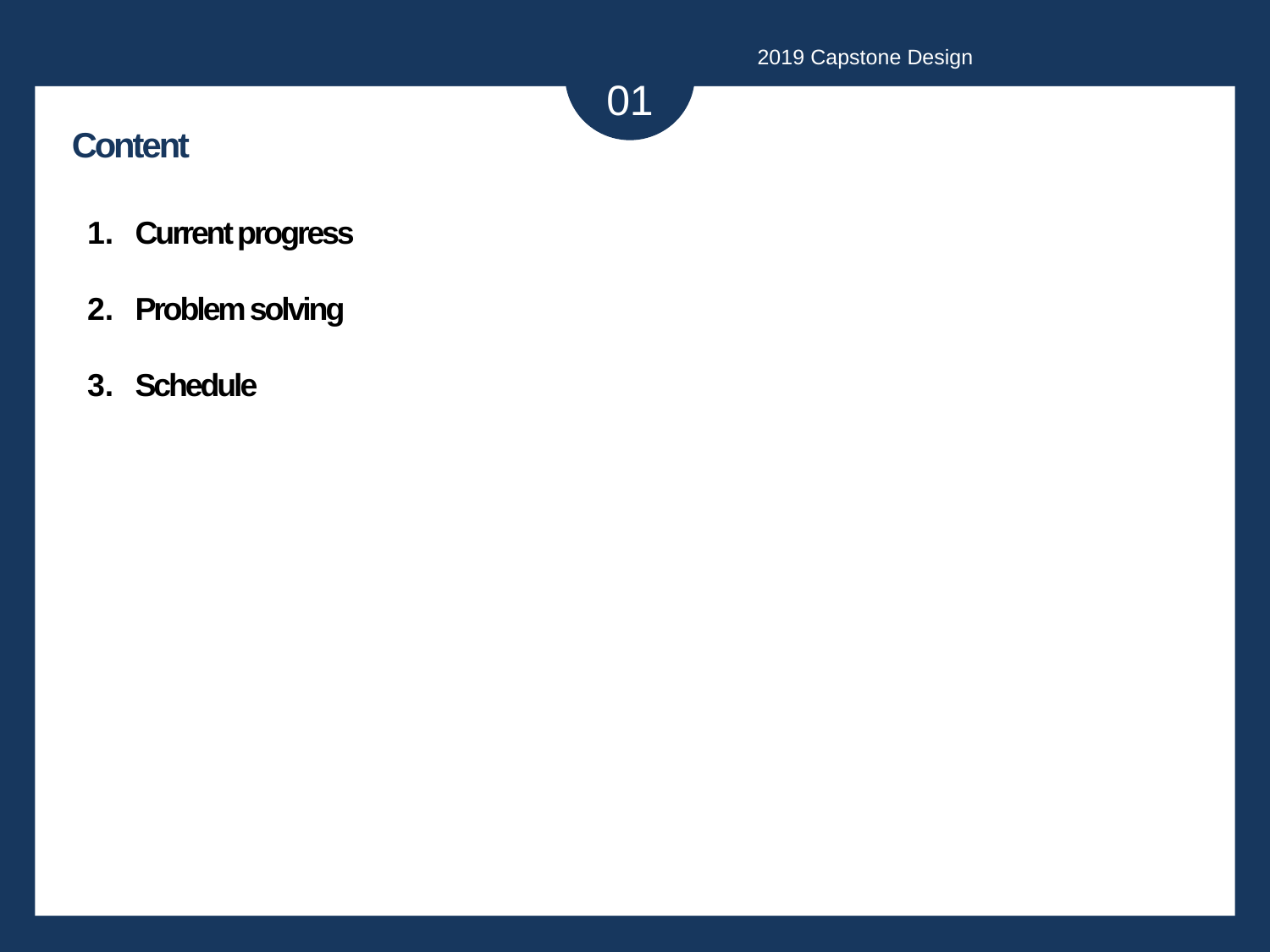

2019 Capstone Design
01

Content
Current progress

Problem solving

Schedule